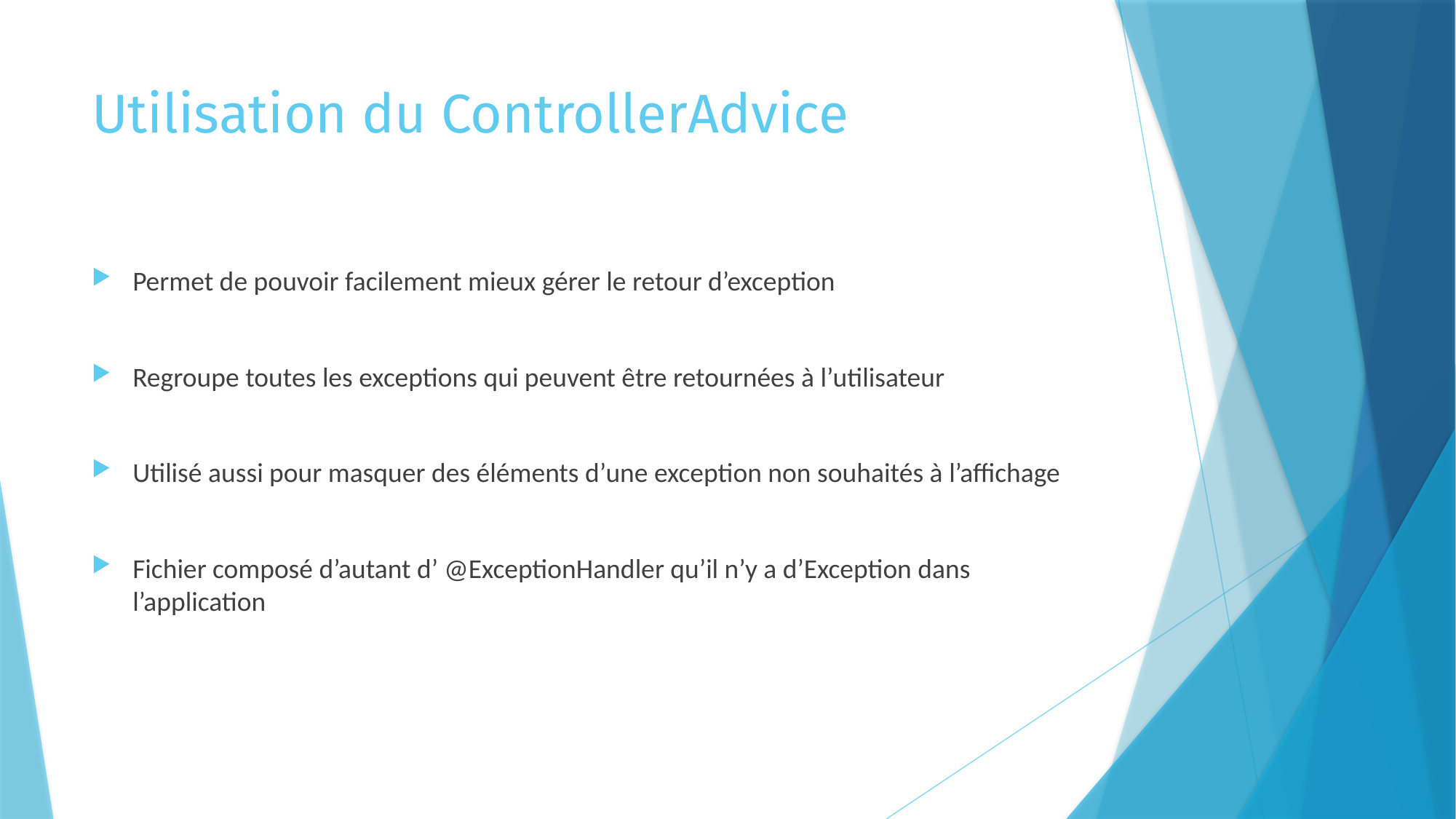

# Utilisation du ControllerAdvice
Permet de pouvoir facilement mieux gérer le retour d’exception

Regroupe toutes les exceptions qui peuvent être retournées à l’utilisateur

Utilisé aussi pour masquer des éléments d’une exception non souhaités à l’affichage

Fichier composé d’autant d’ @ExceptionHandler qu’il n’y a d’Exception dans l’application